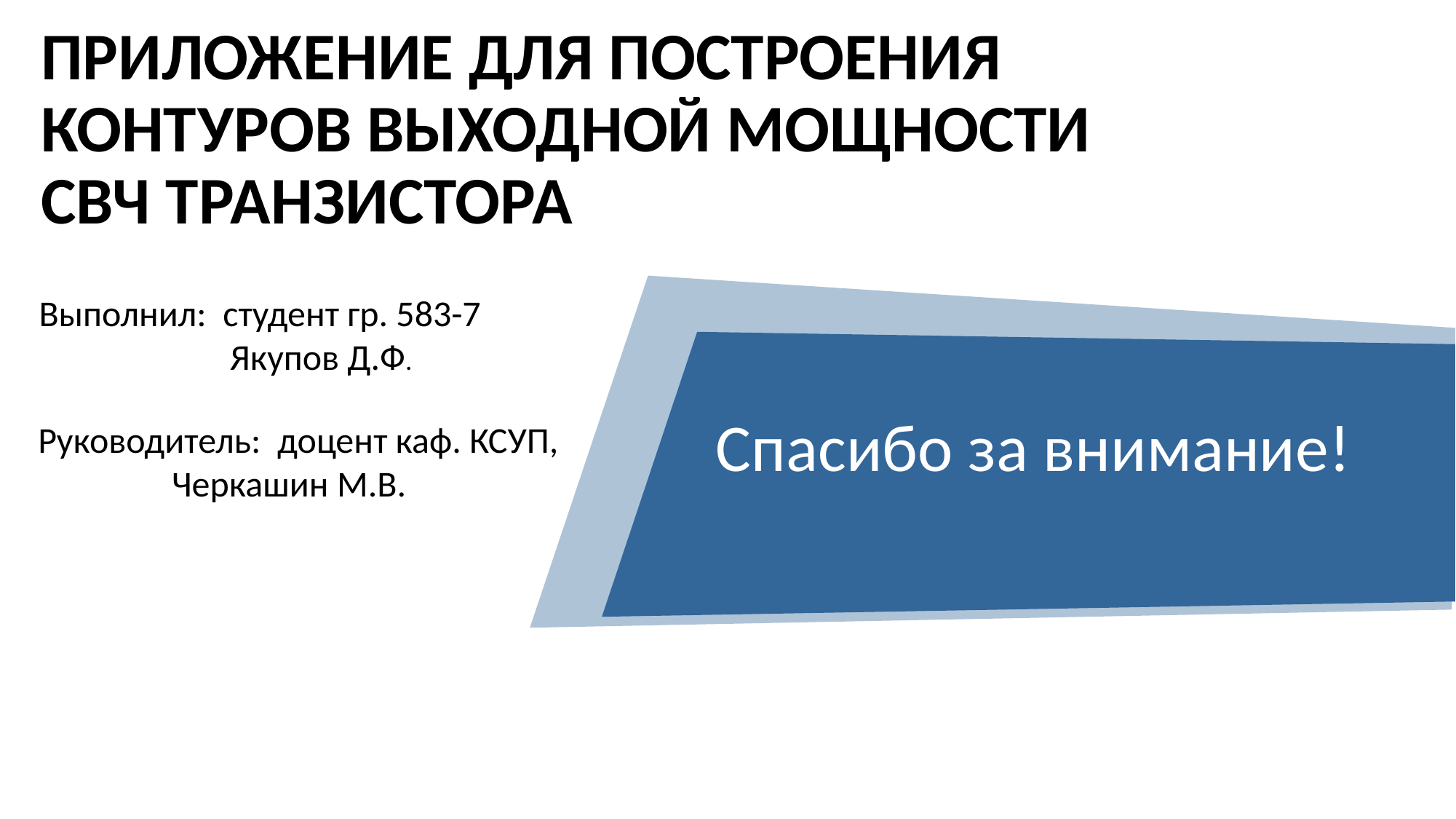

ПРИЛОЖЕНИЕ ДЛЯ ПОСТРОЕНИЯ КОНТУРОВ ВЫХОДНОЙ МОЩНОСТИ СВЧ ТРАНЗИСТОРА

Выполнил:  студент гр. 583-7
	          Якупов Д.Ф.

Спасибо за внимание!
Руководитель:  доцент каф. КСУП, 		   Черкашин М.В.